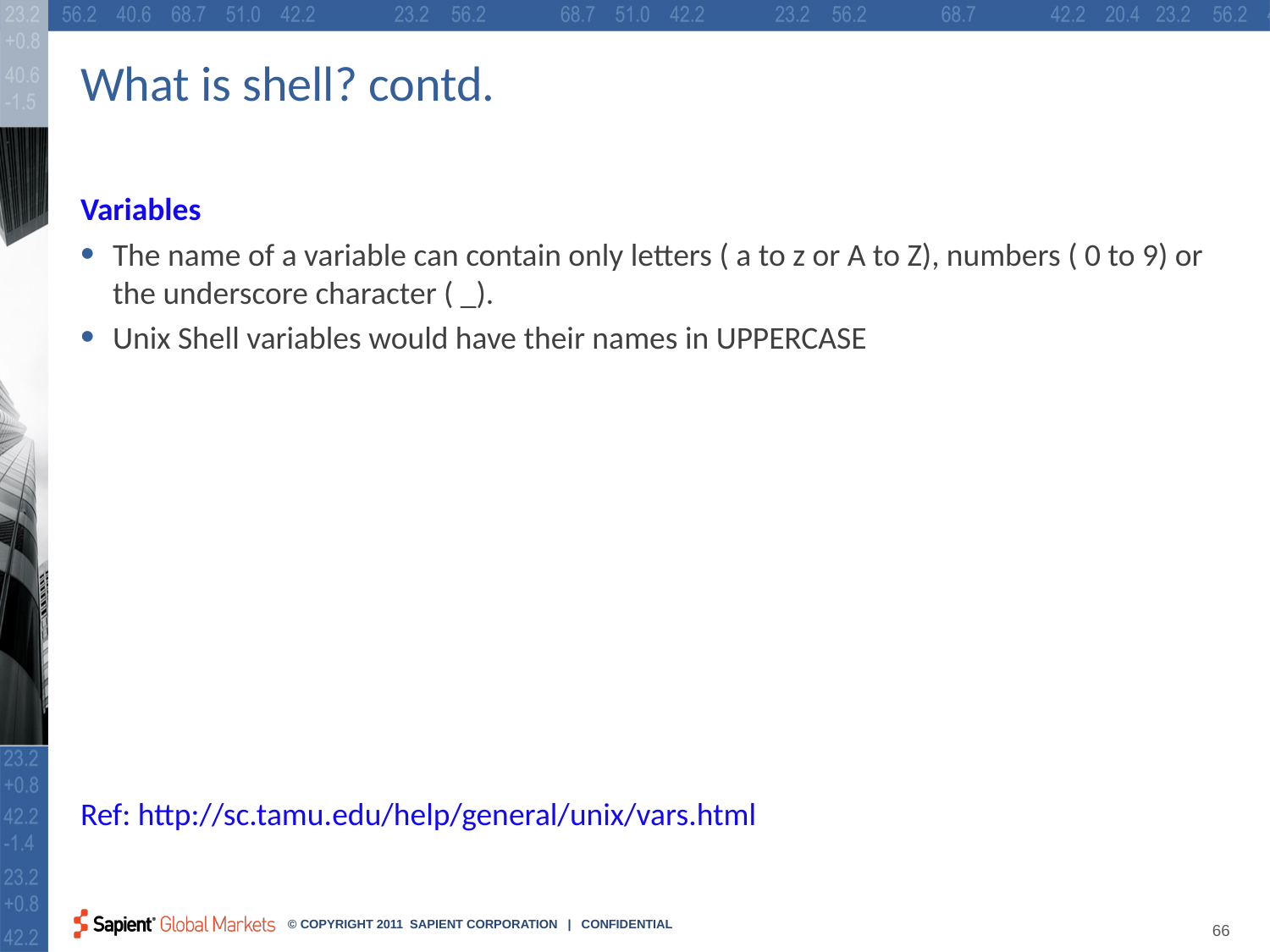

# What is shell? contd.

Variables
The name of a variable can contain only letters ( a to z or A to Z), numbers ( 0 to 9) or the underscore character ( _).
Unix Shell variables would have their names in UPPERCASE

Ref: http://sc.tamu.edu/help/general/unix/vars.html